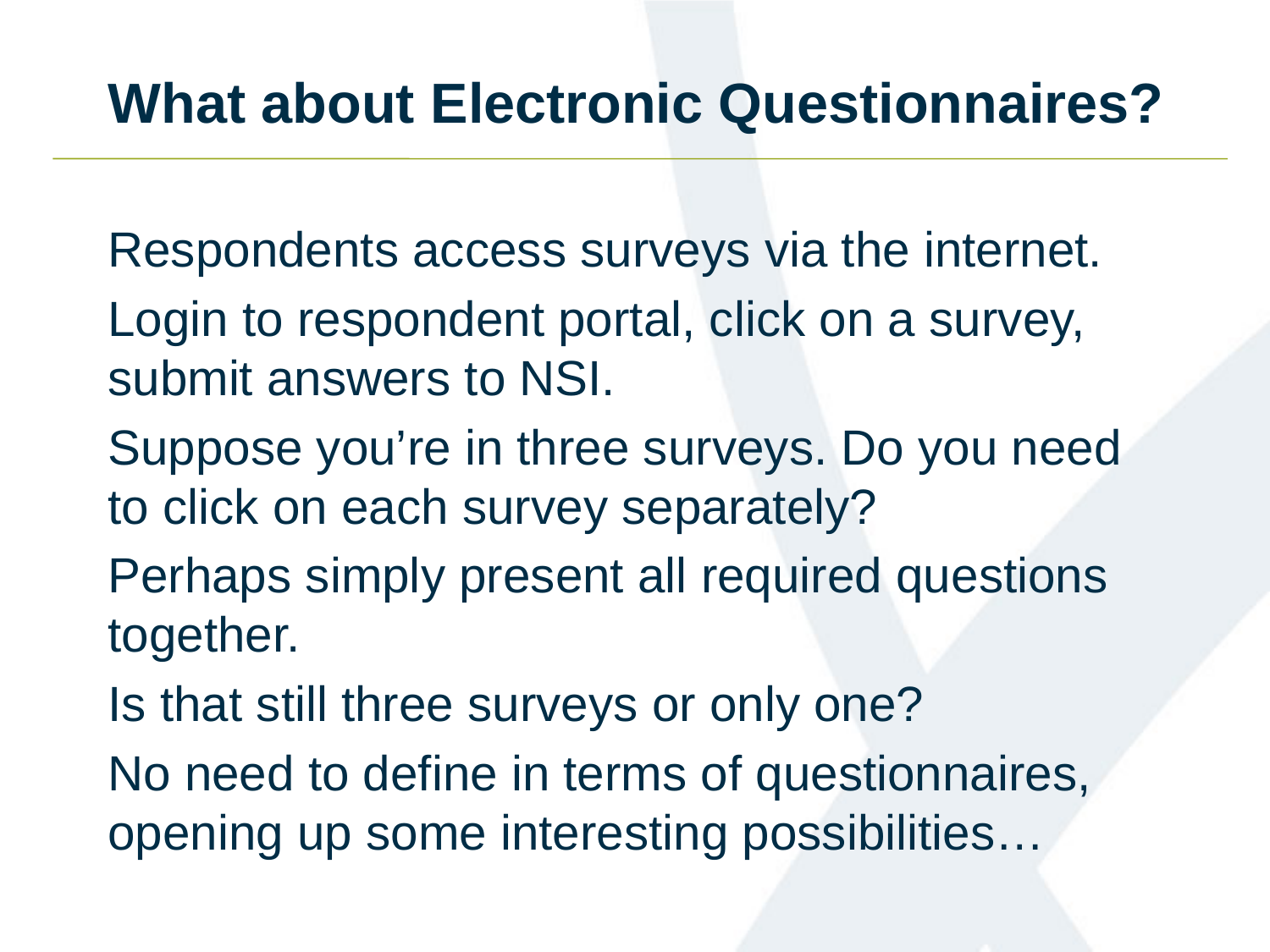

# What about Electronic Questionnaires?
Respondents access surveys via the internet.
Login to respondent portal, click on a survey, submit answers to NSI.
Suppose you’re in three surveys. Do you need to click on each survey separately?
Perhaps simply present all required questions together.
Is that still three surveys or only one?
No need to define in terms of questionnaires, opening up some interesting possibilities…